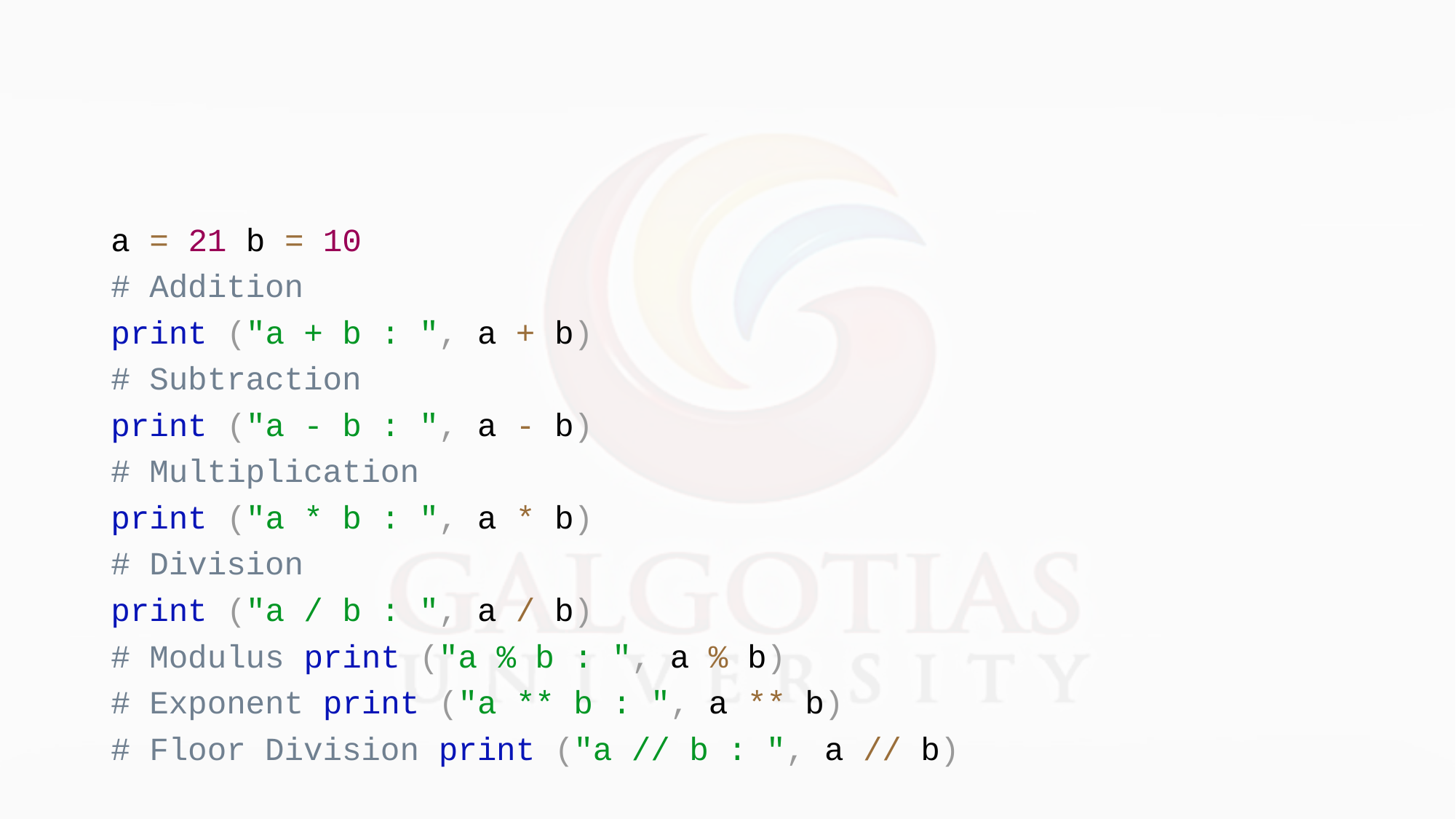

#
a = 21 b = 10
# Addition
print ("a + b : ", a + b)
# Subtraction
print ("a - b : ", a - b)
# Multiplication
print ("a * b : ", a * b)
# Division
print ("a / b : ", a / b)
# Modulus print ("a % b : ", a % b)
# Exponent print ("a ** b : ", a ** b)
# Floor Division print ("a // b : ", a // b)